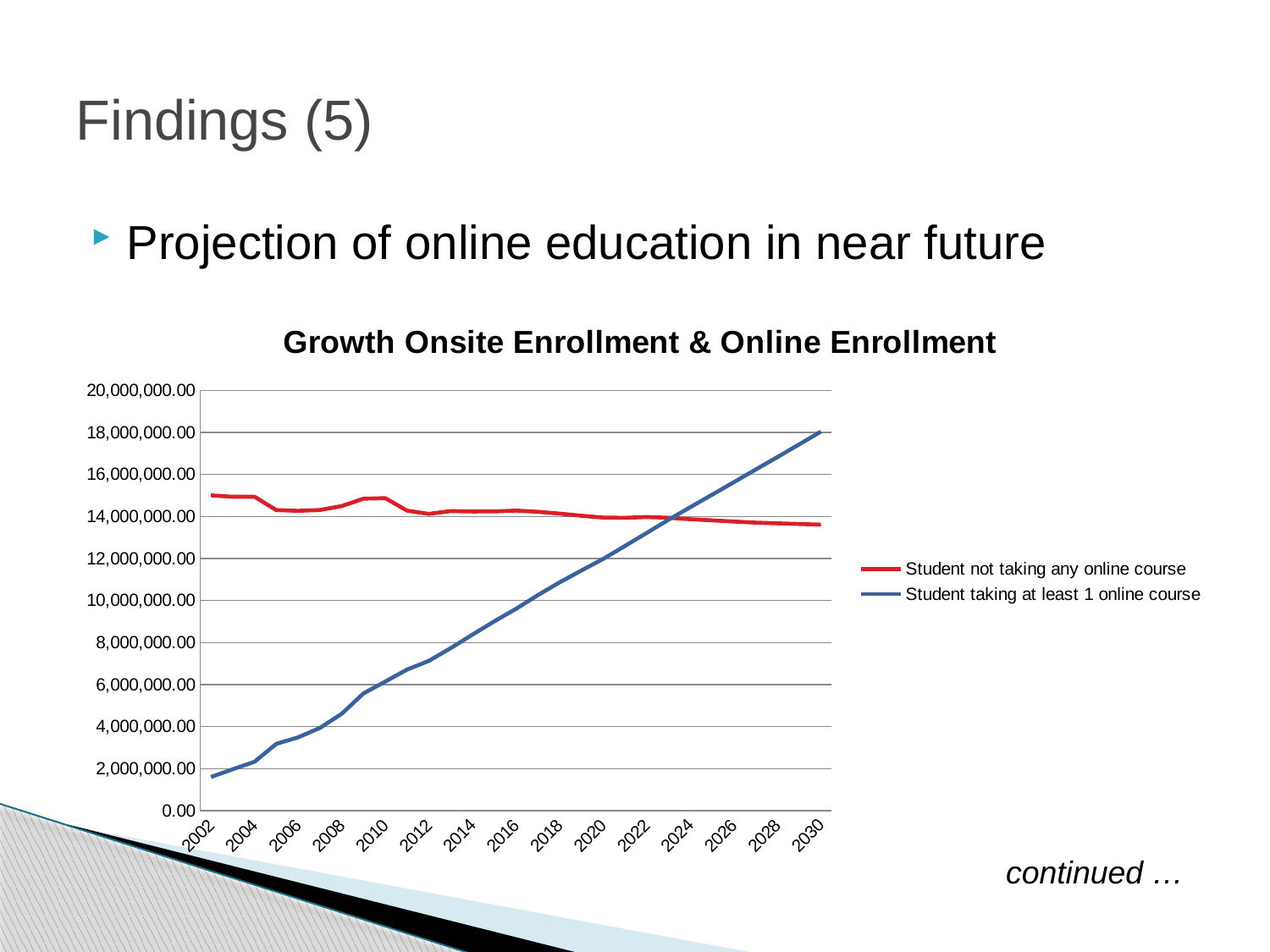

# Findings (5)
Projection of online education in near future

### Chart: Growth Onsite Enrollment & Online Enrollment

| Category | Student not taking any online course | Student taking at least 1 online course |
|---|---|---|
| 2002 | 15008740.0 | 1602970.0 |
| 2003 | 14940084.0 | 1971397.0 |
| 2004 | 14942260.0 | 2329783.0 |
| 2005 | 14307431.0 | 3180050.0 |
| 2006 | 14270491.0 | 3488381.0 |
| 2007 | 14310022.0 | 3938111.0 |
| 2008 | 14496458.0 | 4606353.0 |
| 2009 | 14848689.0 | 5579022.0 |
| 2010 | 14873846.0 | 6142280.0 |
| 2011 | 14279321.0 | 6714792.0 |
| 2012 | 14126537.0 | 7126549.0 |
| 2013 | 14257580.309090909 | 7731510.654545546 |
| 2014 | 14240372.839669429 | 8375688.09256196 |
| 2015 | 14241652.67359879 | 9006910.581427328 |
| 2016 | 14282078.292247795 | 9603052.97028613 |
| 2017 | 14225368.590027392 | 10252739.65065194 |
| 2018 | 14140688.780149713 | 10861208.652771484 |
| 2019 | 14037021.225405924 | 11428273.911080837 |
| 2020 | 13948959.426383495 | 11981869.31862402 |
| 2021 | 13937189.94269441 | 12594570.951942213 |
| 2022 | 13976163.005315647 | 13213960.670906067 |
| 2023 | 13939874.330197629 | 13841960.890295979 |
| 2024 | 13870813.0820195 | 14441149.098323576 |
| 2025 | 13817794.125914536 | 15034919.66996526 |
| 2026 | 13762524.72356661 | 15630886.65607404 |
| 2027 | 13710509.61095304 | 16229536.139369003 |
| 2028 | 13675269.309980541 | 16825474.940793276 |
| 2029 | 13644986.716200233 | 17430236.530690193 |
| 2030 | 13613682.4576222 | 18040218.53795195 |
continued …